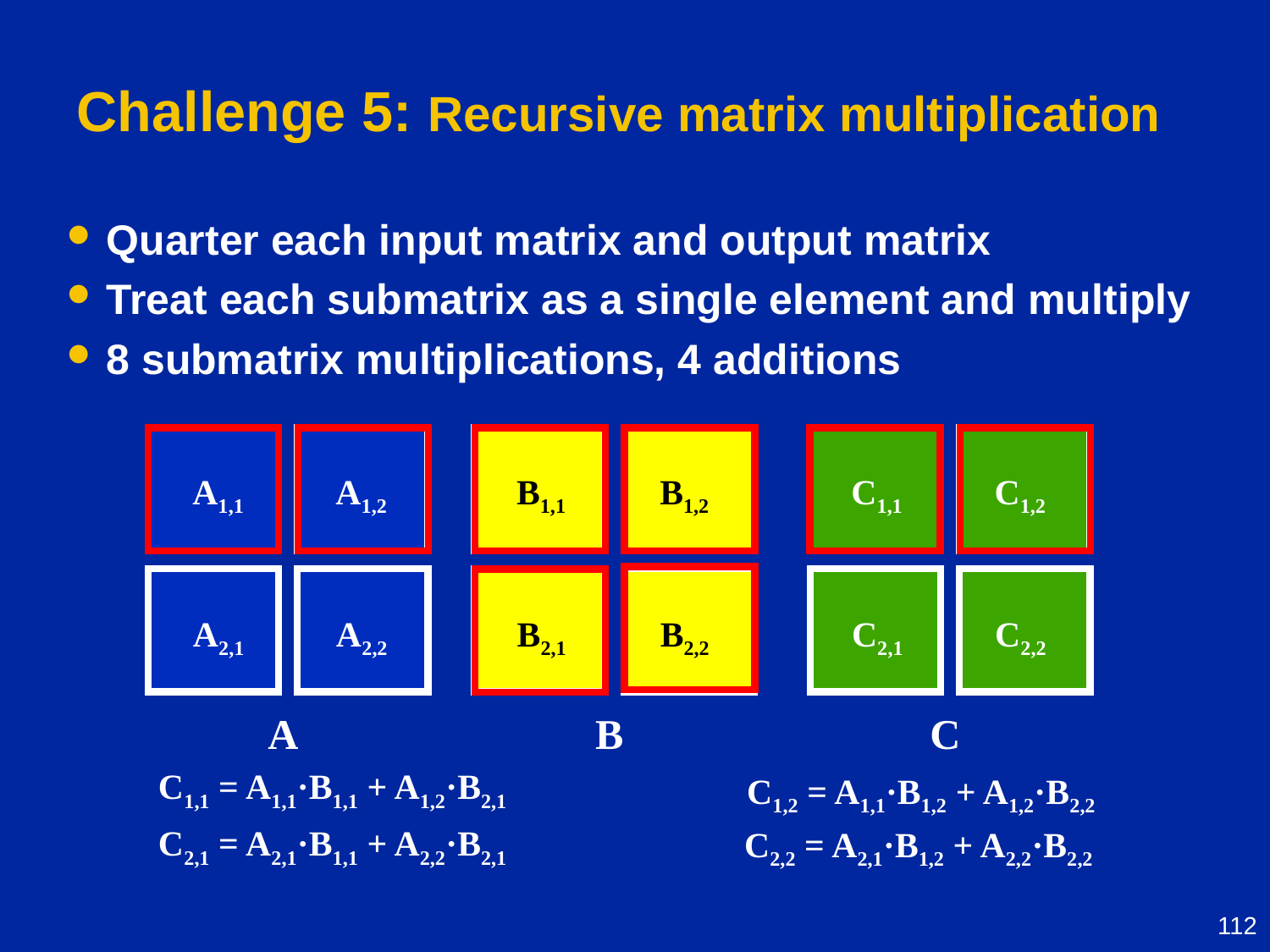

# Challenge 5: Recursive matrix multiplication
Quarter each input matrix and output matrix
Treat each submatrix as a single element and multiply
8 submatrix multiplications, 4 additions

A1,1
A1,2
B1,1
B1,2
C1,1
C1,2

A2,1
A2,2
B2,1
B2,2
C2,1
C2,2
A
B
C

C1,1 = A1,1·B1,1 + A1,2·B2,1
C1,2 = A1,1·B1,2 + A1,2·B2,2
C2,1 = A2,1·B1,1 + A2,2·B2,1
C2,2 = A2,1·B1,2 + A2,2·B2,2
112